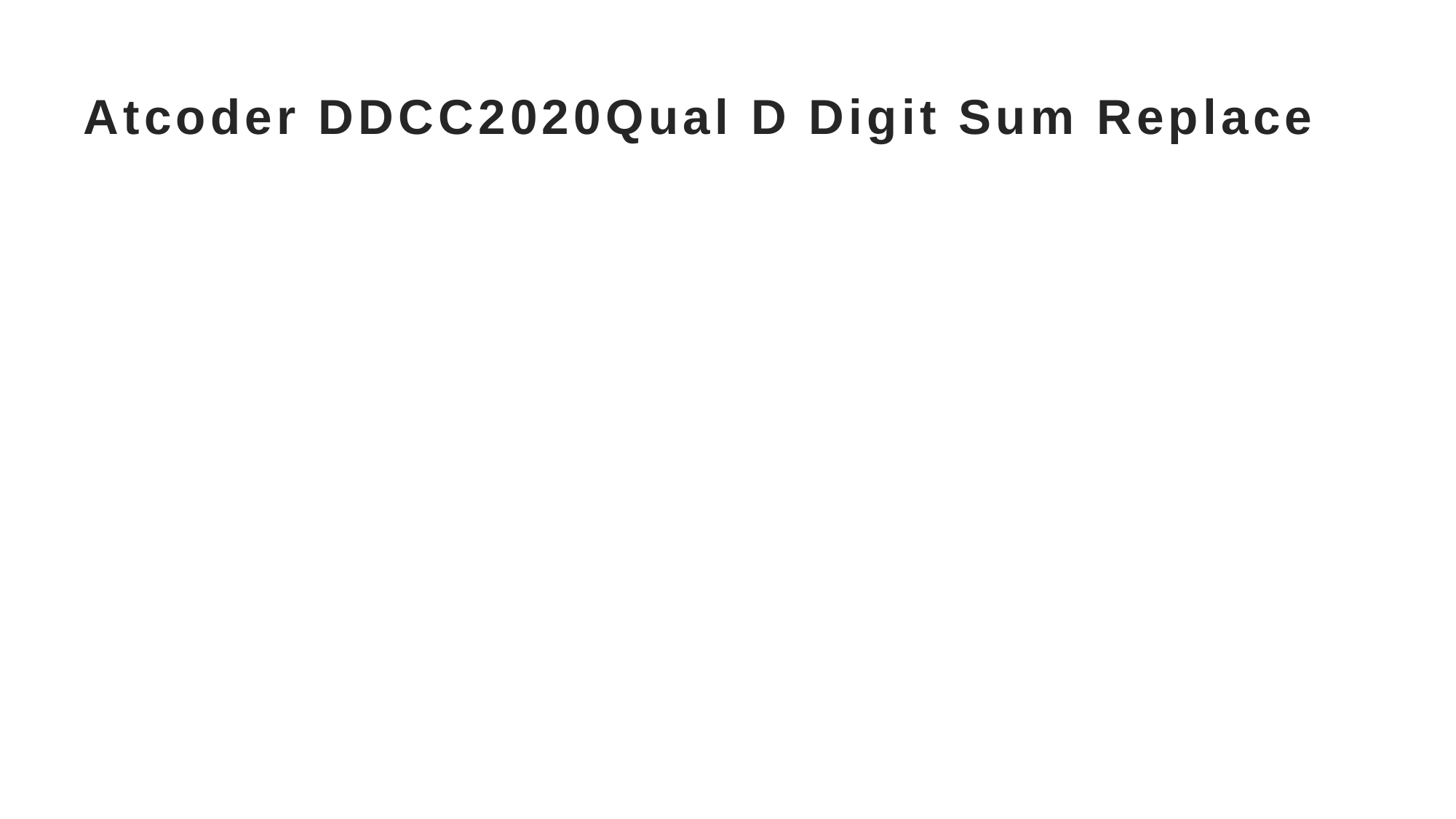

# Atcoder DDCC2020Qual D Digit Sum Replace